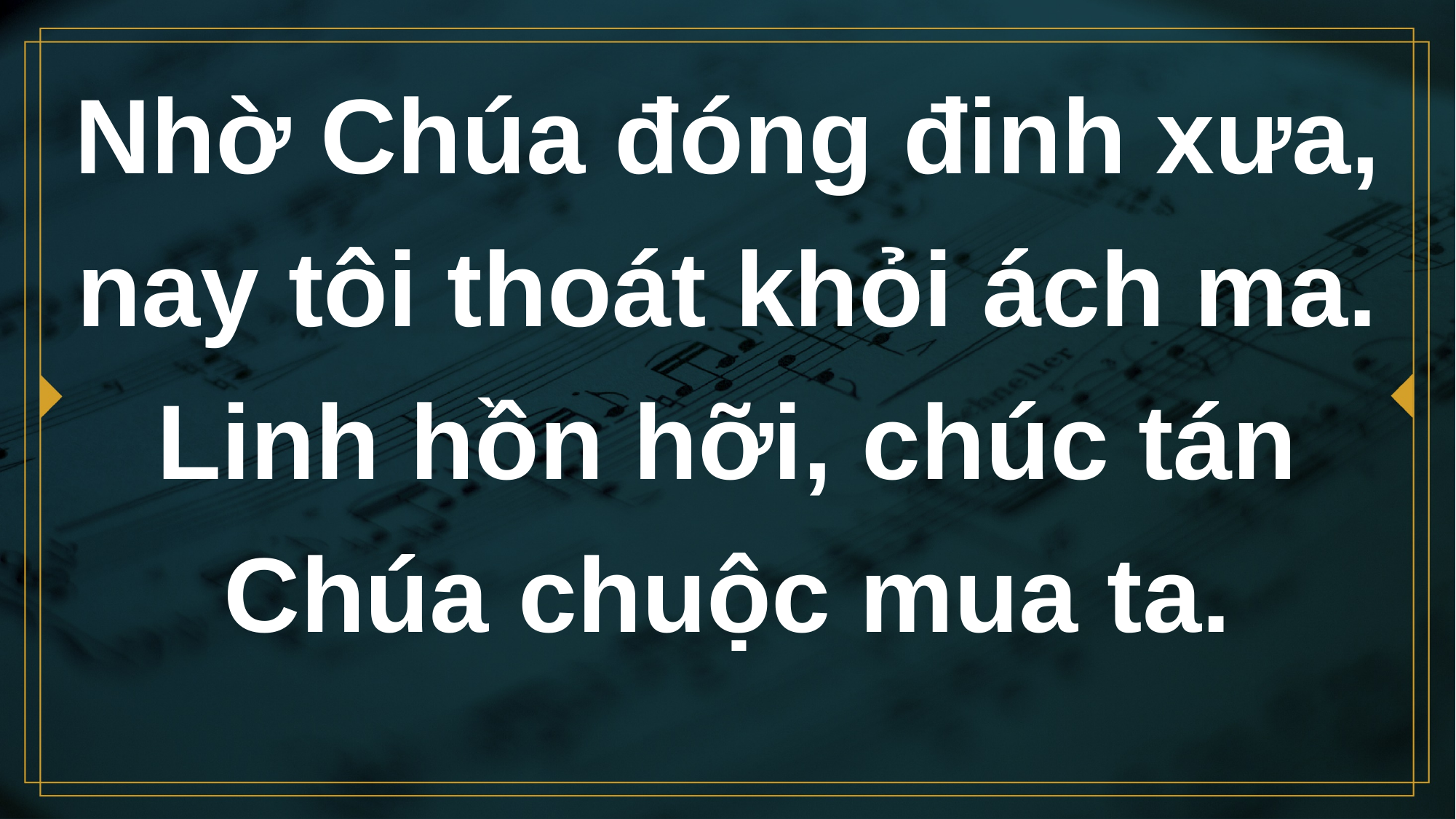

# Nhờ Chúa đóng đinh xưa, nay tôi thoát khỏi ách ma. Linh hồn hỡi, chúc tán Chúa chuộc mua ta.